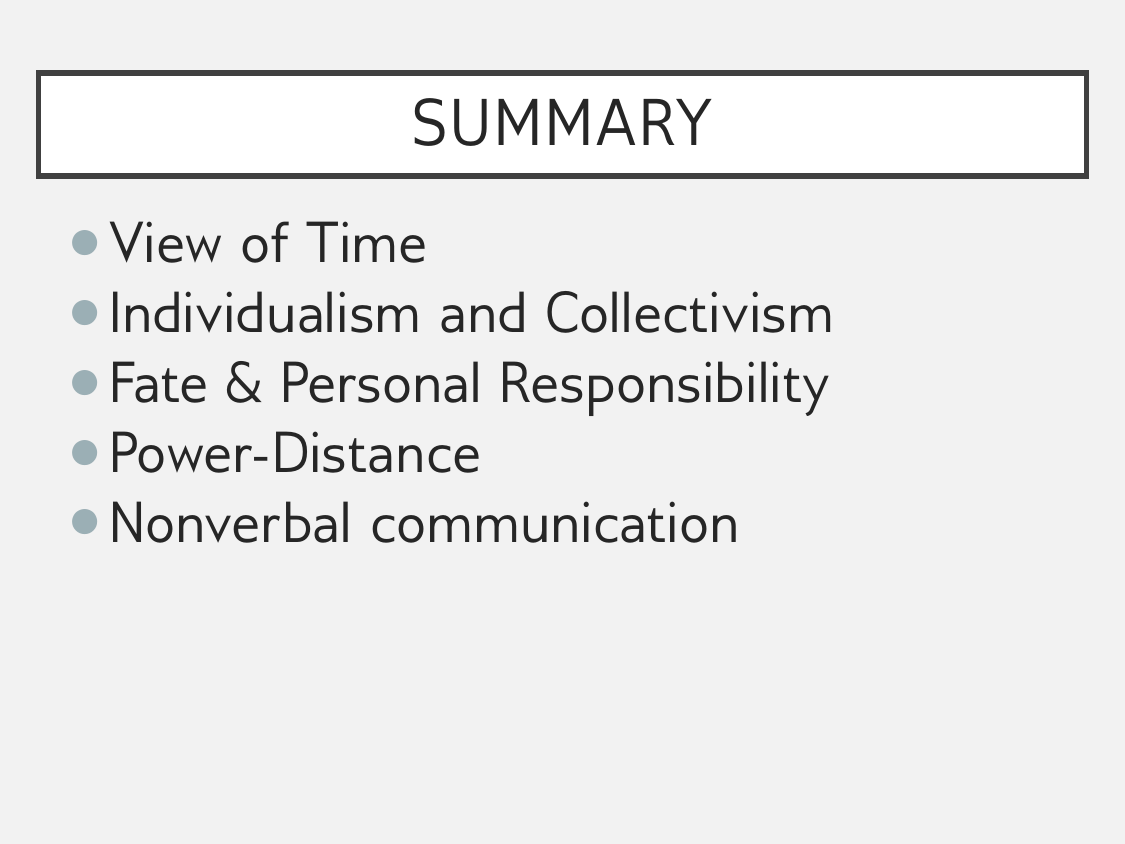

# Summary
View of Time
Individualism and Collectivism
Fate & Personal Responsibility
Power-Distance
Nonverbal communication